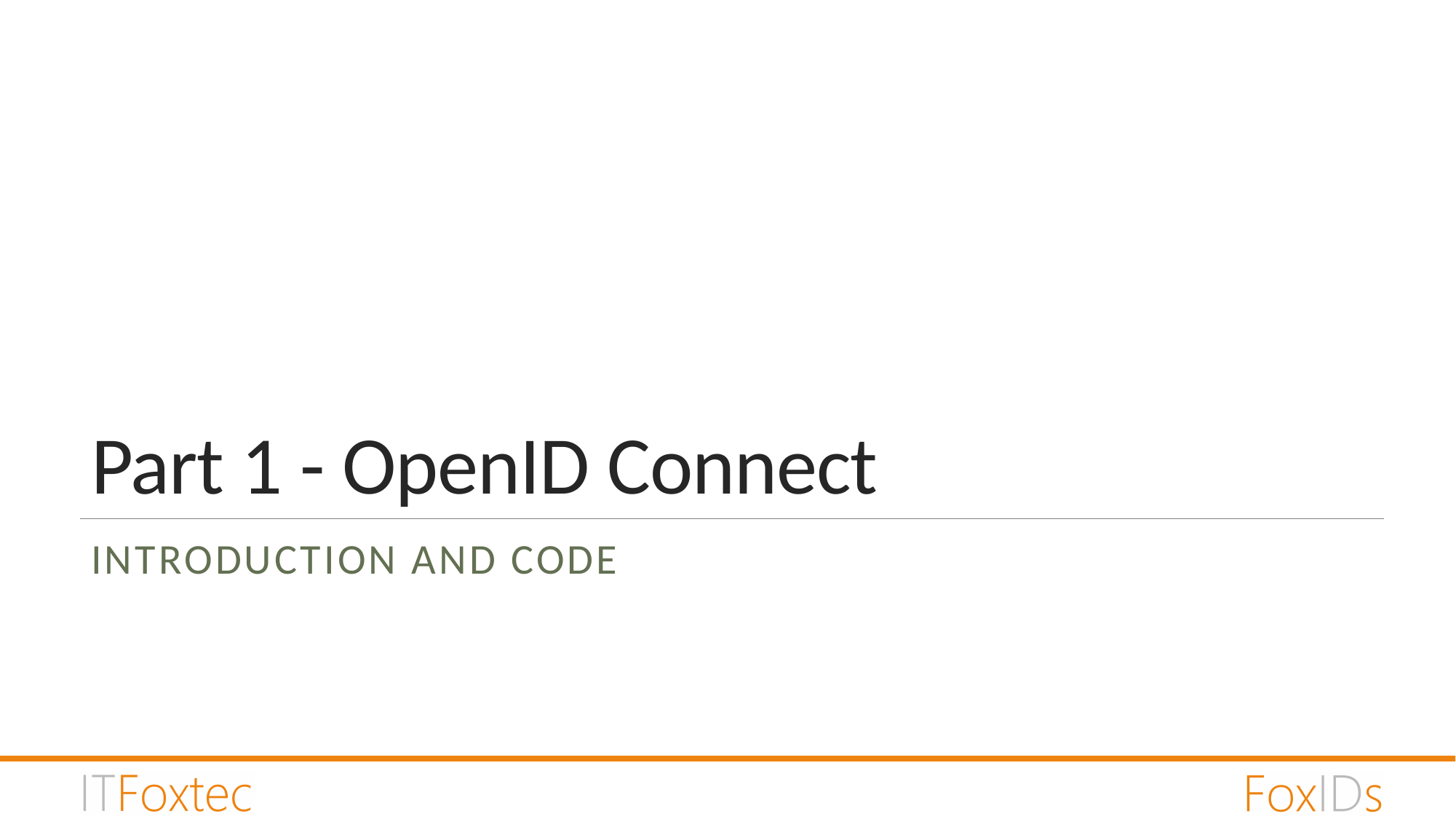

# Part 1 - OpenID Connect
Introduction and code